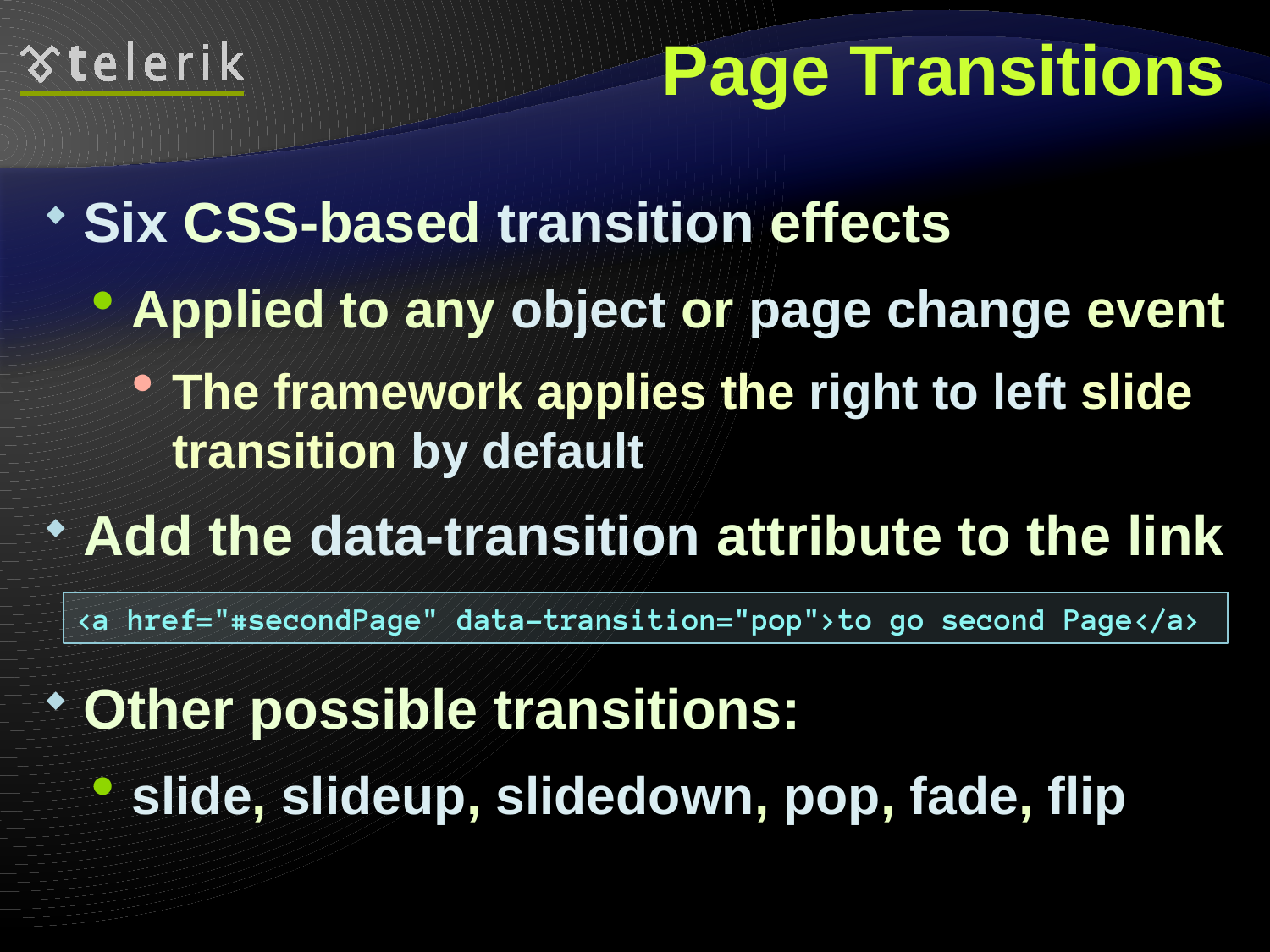

# Page Transitions
Six CSS-based transition effects
Applied to any object or page change event
The framework applies the right to left slide transition by default
Add the data-transition attribute to the link
<a href="#secondPage" data-transition="pop">to go second Page</a>
Other possible transitions:
slide, slideup, slidedown, pop, fade, flip